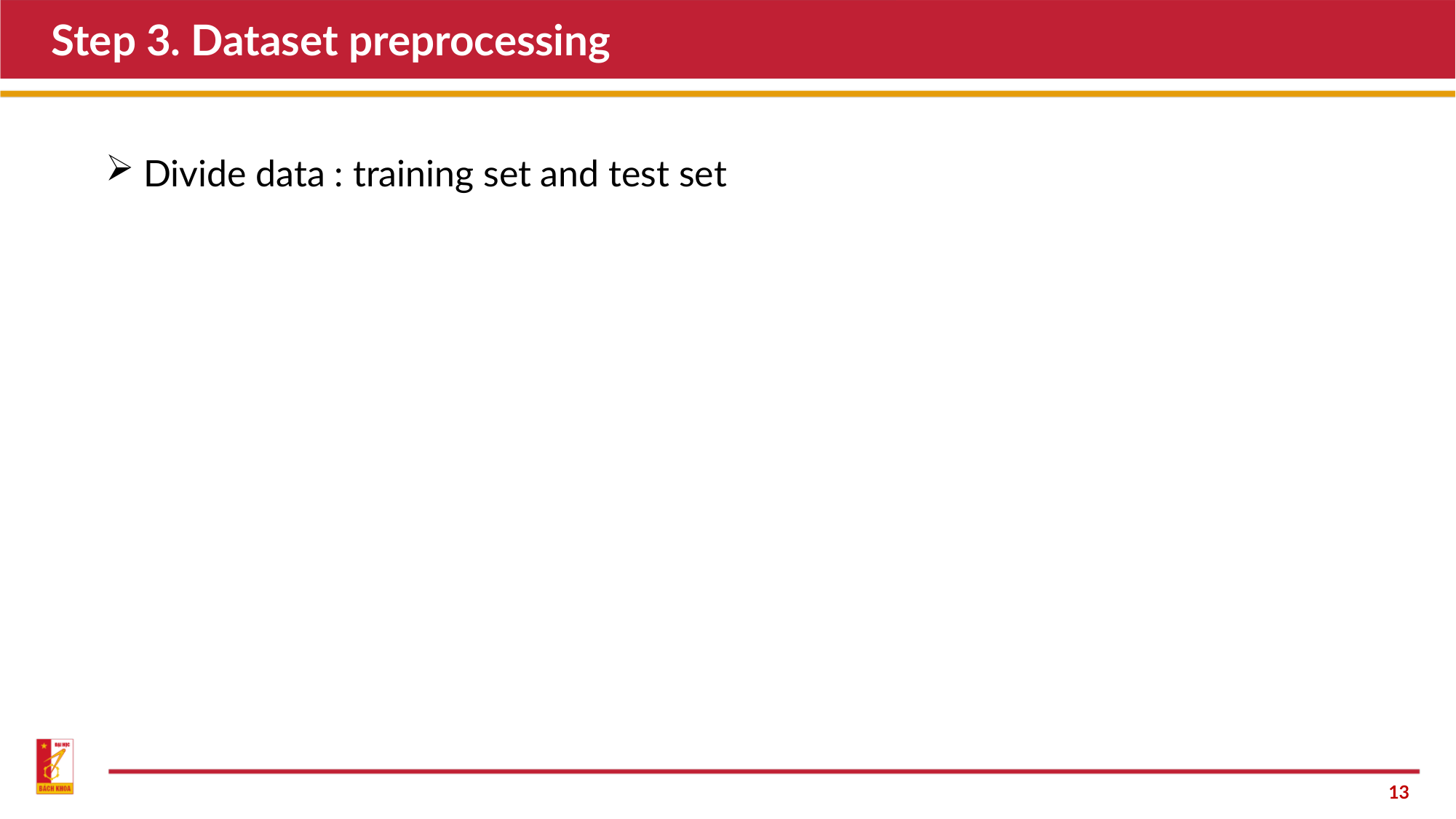

# Step 3. Dataset preprocessing
 Divide data : training set and test set

13